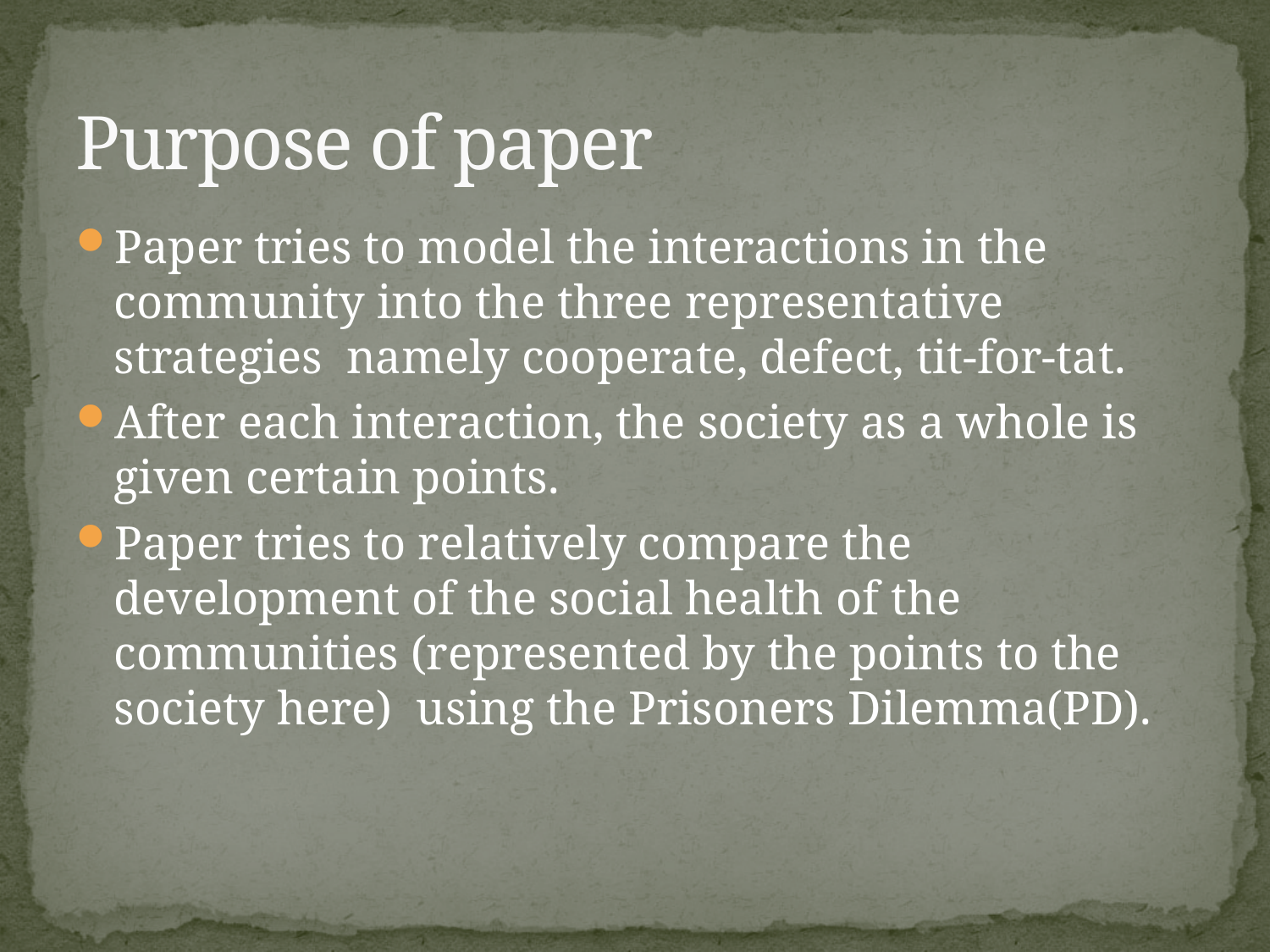

# Purpose of paper
Paper tries to model the interactions in the community into the three representative strategies  namely cooperate, defect, tit-for-tat.
After each interaction, the society as a whole is given certain points.
Paper tries to relatively compare the development of the social health of the communities (represented by the points to the society here)  using the Prisoners Dilemma(PD).